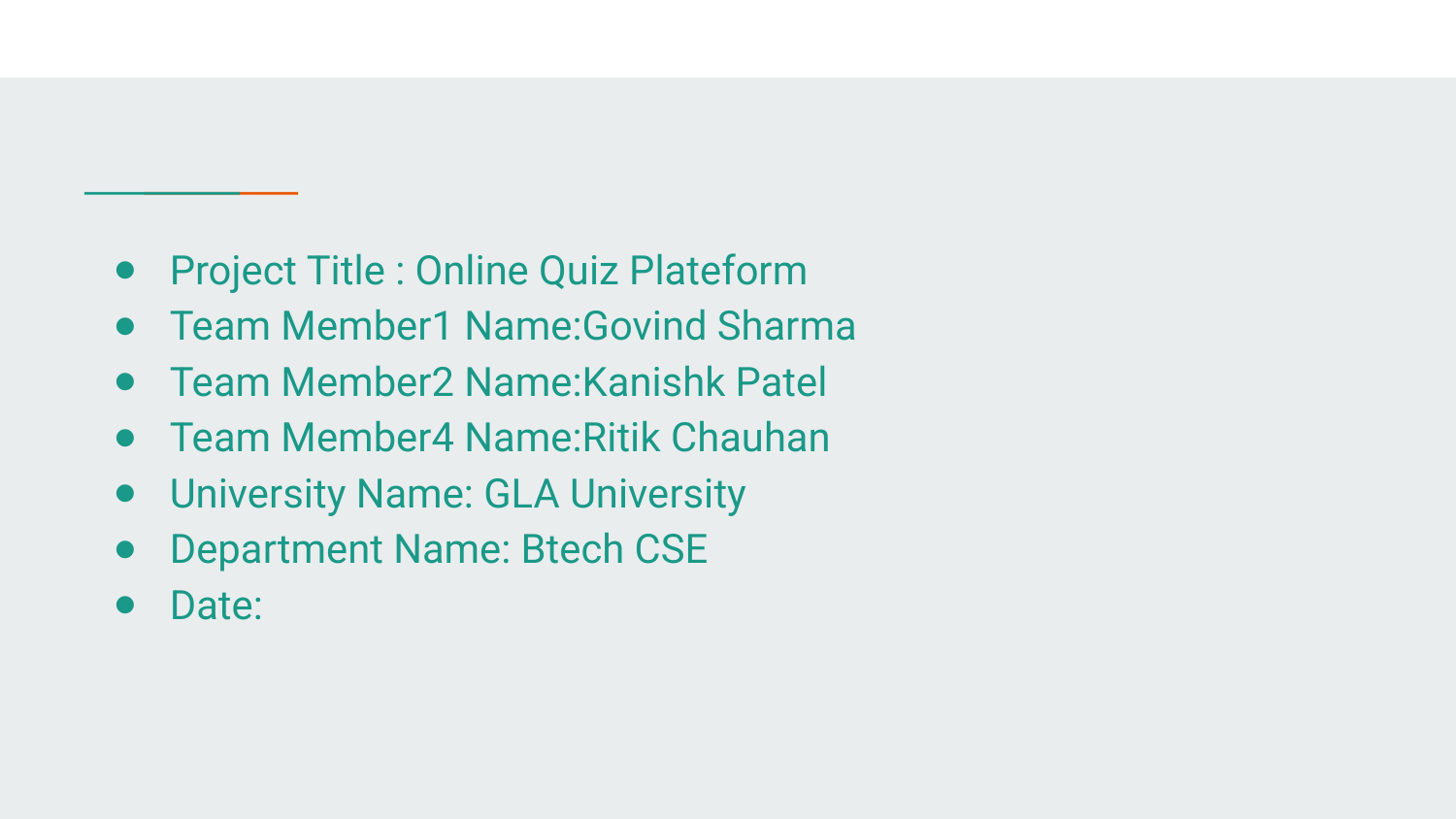

#
Project Title : Online Quiz Plateform
Team Member1 Name:Govind Sharma
Team Member2 Name:Kanishk Patel
Team Member4 Name:Ritik Chauhan
University Name: GLA University
Department Name: Btech CSE
Date: